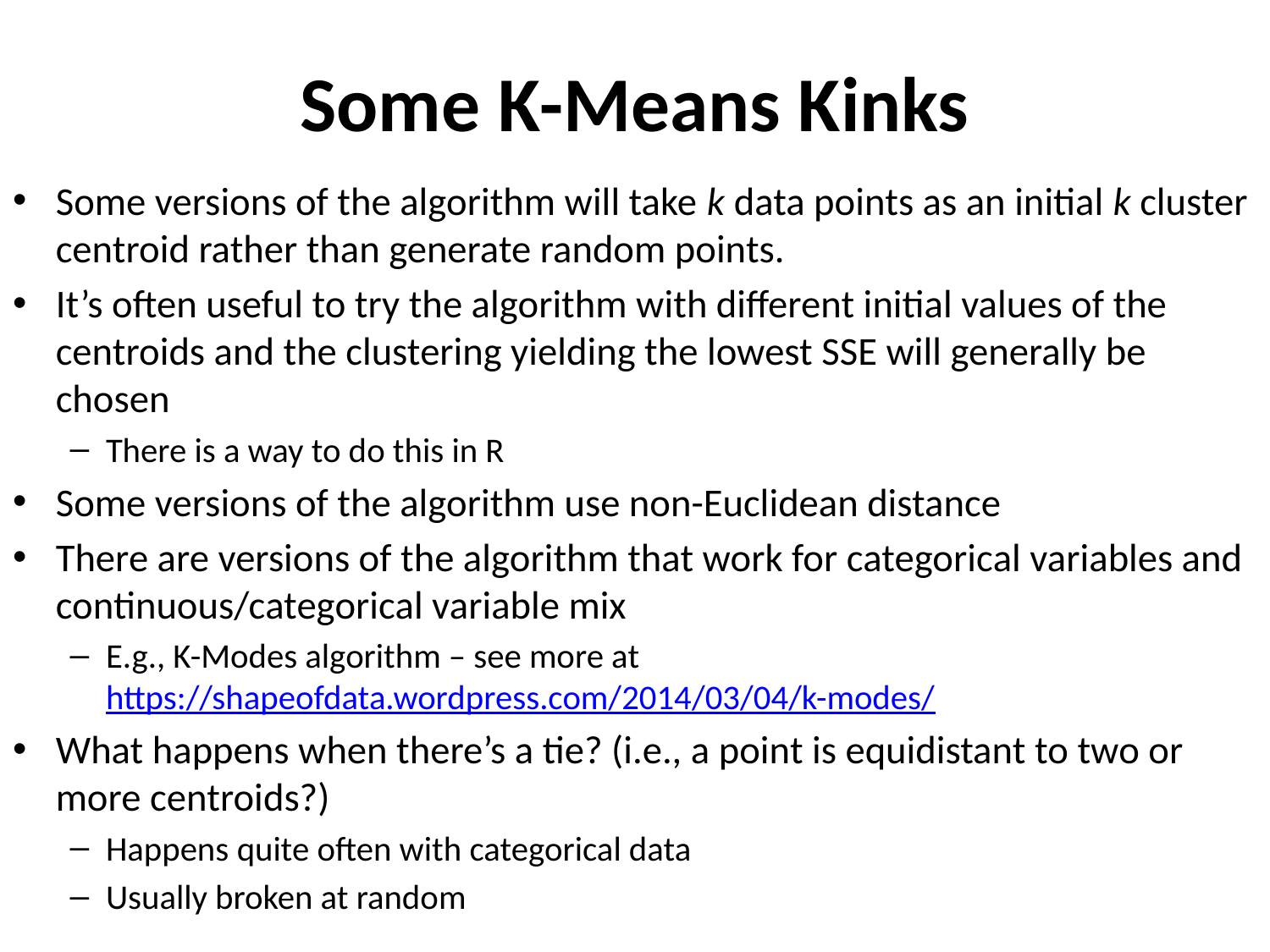

# Some K-Means Kinks
Some versions of the algorithm will take k data points as an initial k cluster centroid rather than generate random points.
It’s often useful to try the algorithm with different initial values of the centroids and the clustering yielding the lowest SSE will generally be chosen
There is a way to do this in R
Some versions of the algorithm use non-Euclidean distance
There are versions of the algorithm that work for categorical variables and continuous/categorical variable mix
E.g., K-Modes algorithm – see more at https://shapeofdata.wordpress.com/2014/03/04/k-modes/
What happens when there’s a tie? (i.e., a point is equidistant to two or more centroids?)
Happens quite often with categorical data
Usually broken at random